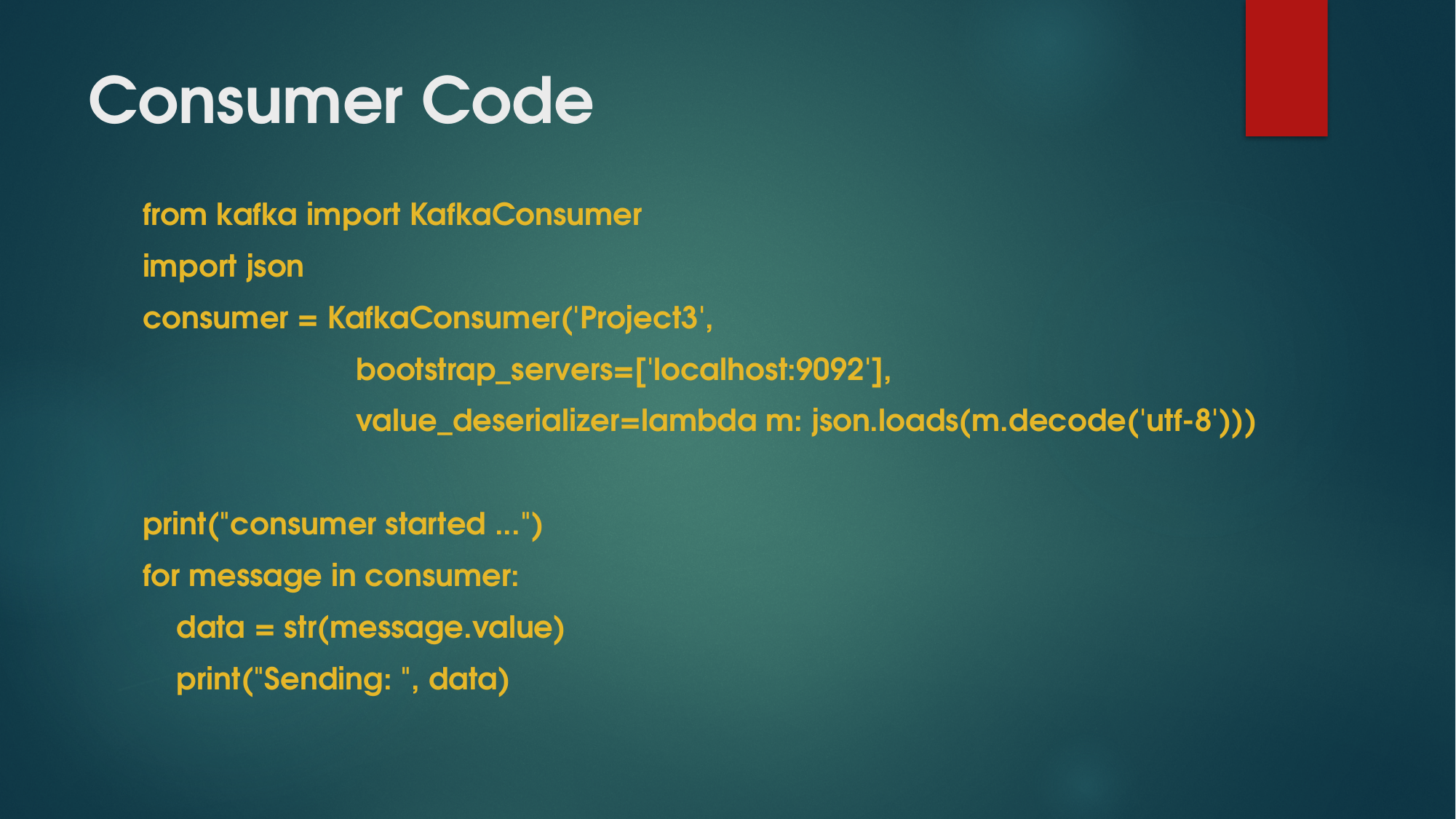

# Consumer Code
from kafka import KafkaConsumer
import json
consumer = KafkaConsumer('Project3',
                         bootstrap_servers=['localhost:9092'],
                         value_deserializer=lambda m: json.loads(m.decode('utf-8')))

print("consumer started ...")
for message in consumer:
    data = str(message.value)
    print("Sending: ", data)